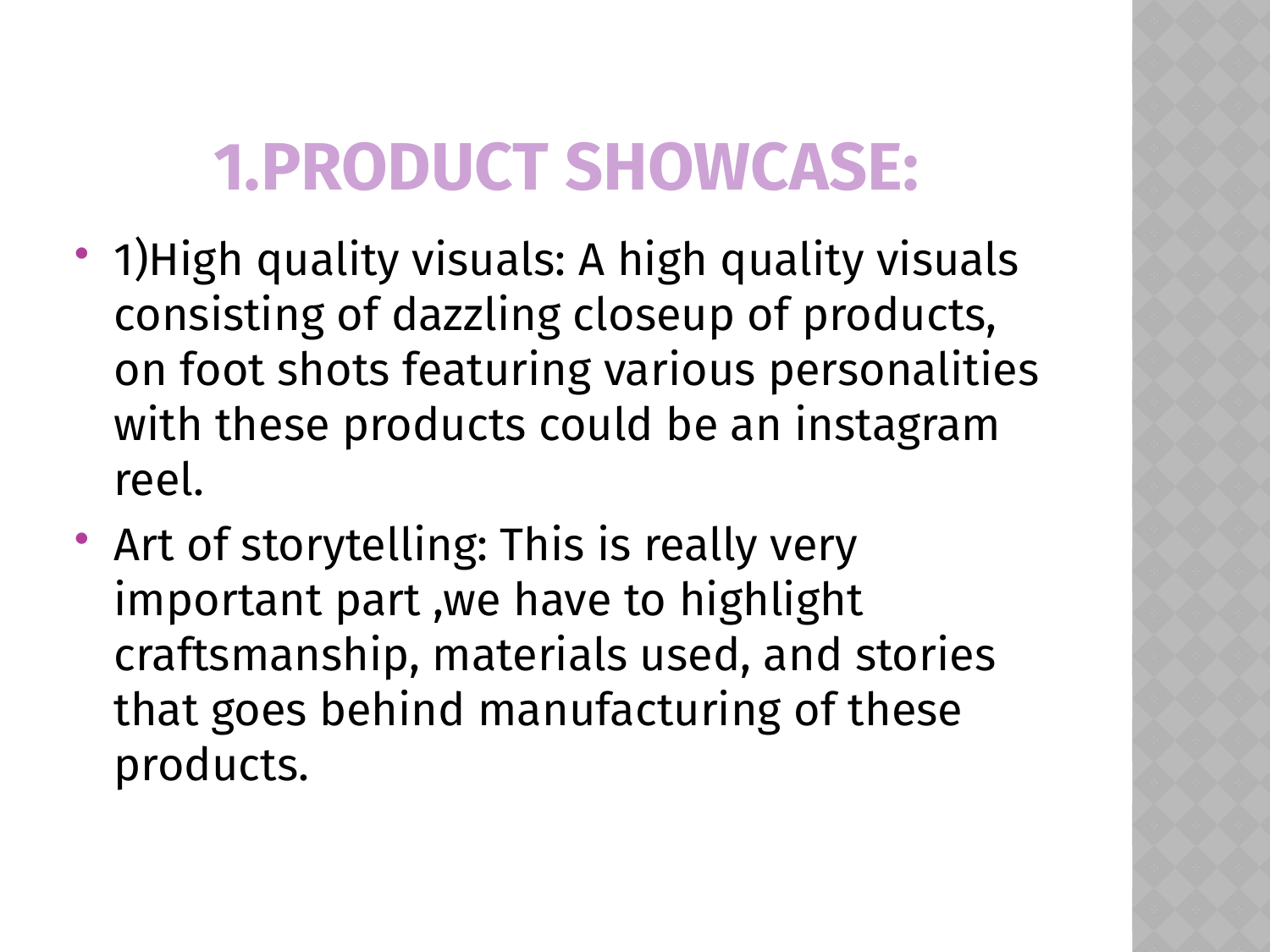

# 1.Product showcase:
1)High quality visuals: A high quality visuals consisting of dazzling closeup of products, on foot shots featuring various personalities with these products could be an instagram reel.
Art of storytelling: This is really very important part ,we have to highlight craftsmanship, materials used, and stories that goes behind manufacturing of these products.